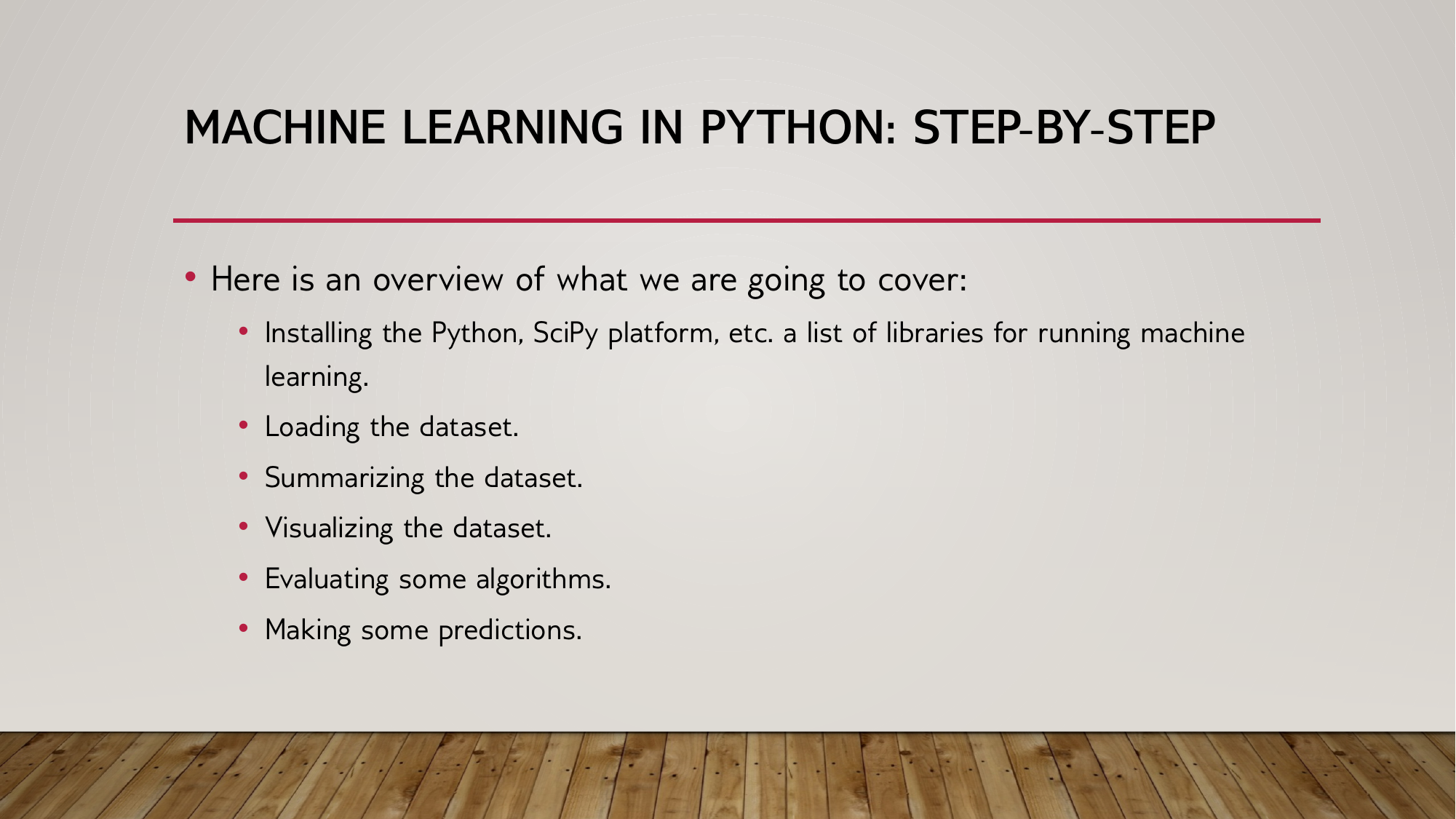

# Machine Learning in Python: Step-By-Step
Here is an overview of what we are going to cover:
Installing the Python, SciPy platform, etc. a list of libraries for running machine learning.
Loading the dataset.
Summarizing the dataset.
Visualizing the dataset.
Evaluating some algorithms.
Making some predictions.